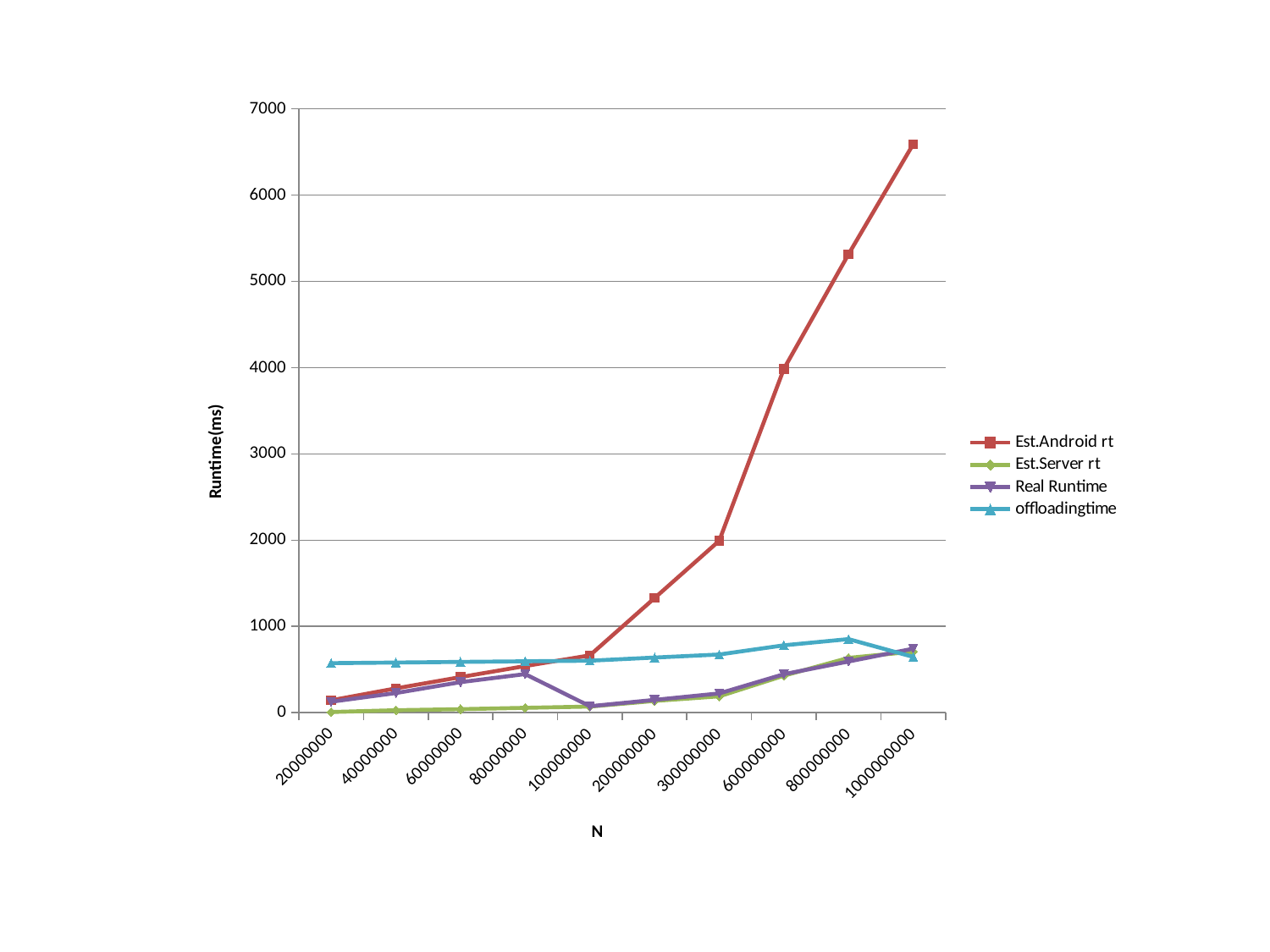

### Chart

| Category | Est.Android rt | Est.Server rt | Real Runtime | offloadingtime |
|---|---|---|---|---|
| 20000000 | 143.13 | 7.14 | 126.4 | 573.75 |
| 40000000 | 281.47999999999945 | 28.3 | 227.63 | 580.89 |
| 60000000 | 412.0 | 40.42 | 353.54 | 588.03 |
| 80000000 | 540.0 | 56.07 | 447.143 | 595.18 |
| 100000000 | 664.0 | 70.24 | 74.23 | 602.3199999999995 |
| 200000000 | 1328.0 | 135.64 | 148.26999999999998 | 638.66 |
| 300000000 | 1992.0 | 189.14 | 222.75 | 673.76 |
| 600000000 | 3985.0 | 428.38 | 445.89 | 780.4499999999995 |
| 800000000 | 5314.0 | 634.3299999999995 | 592.8399999999995 | 852.3299999999995 |
| 1000000000 | 6590.0 | 707.4499999999995 | 741.56 | 645.92 |